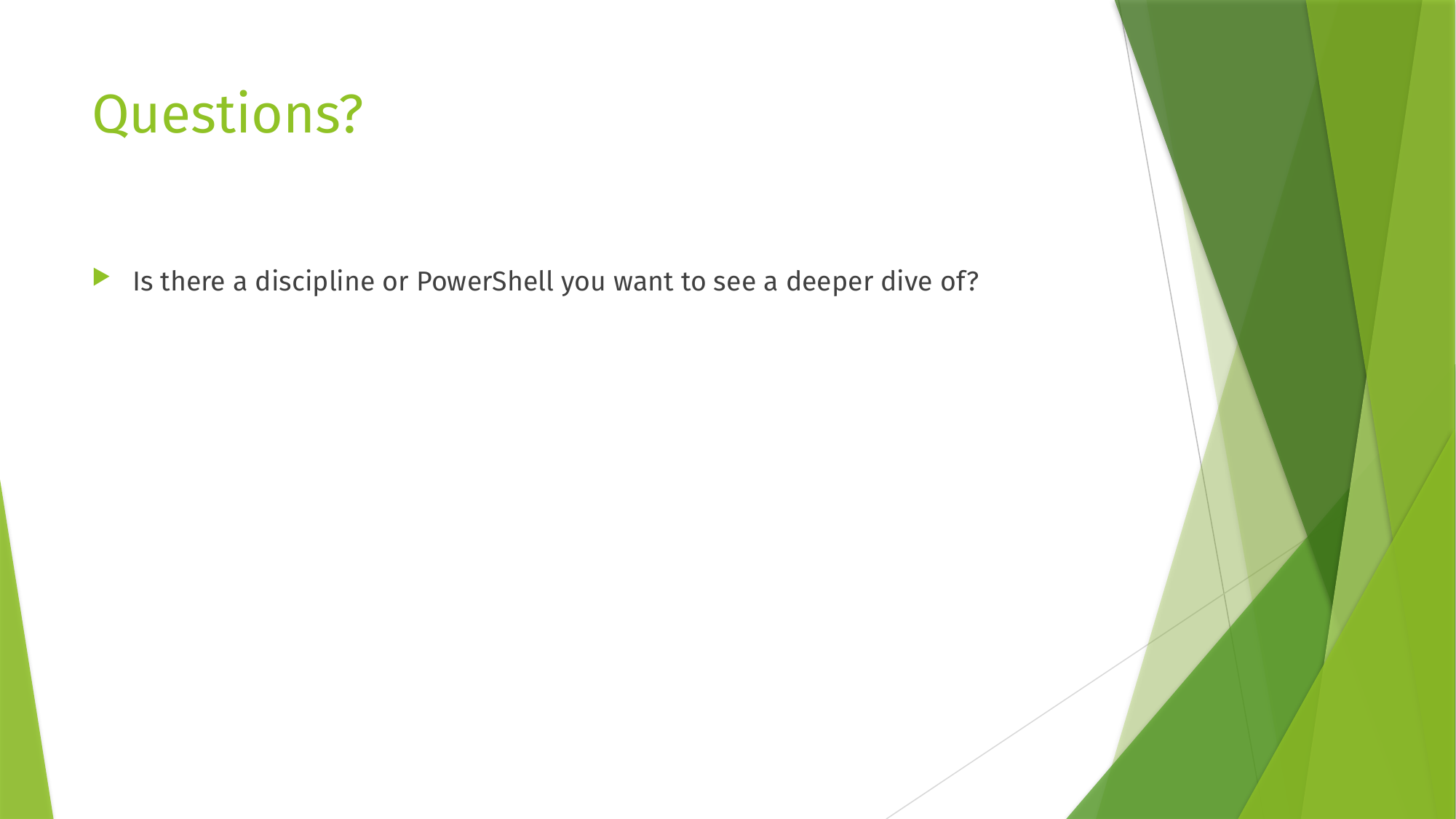

# Questions?
Is there a discipline or PowerShell you want to see a deeper dive of?